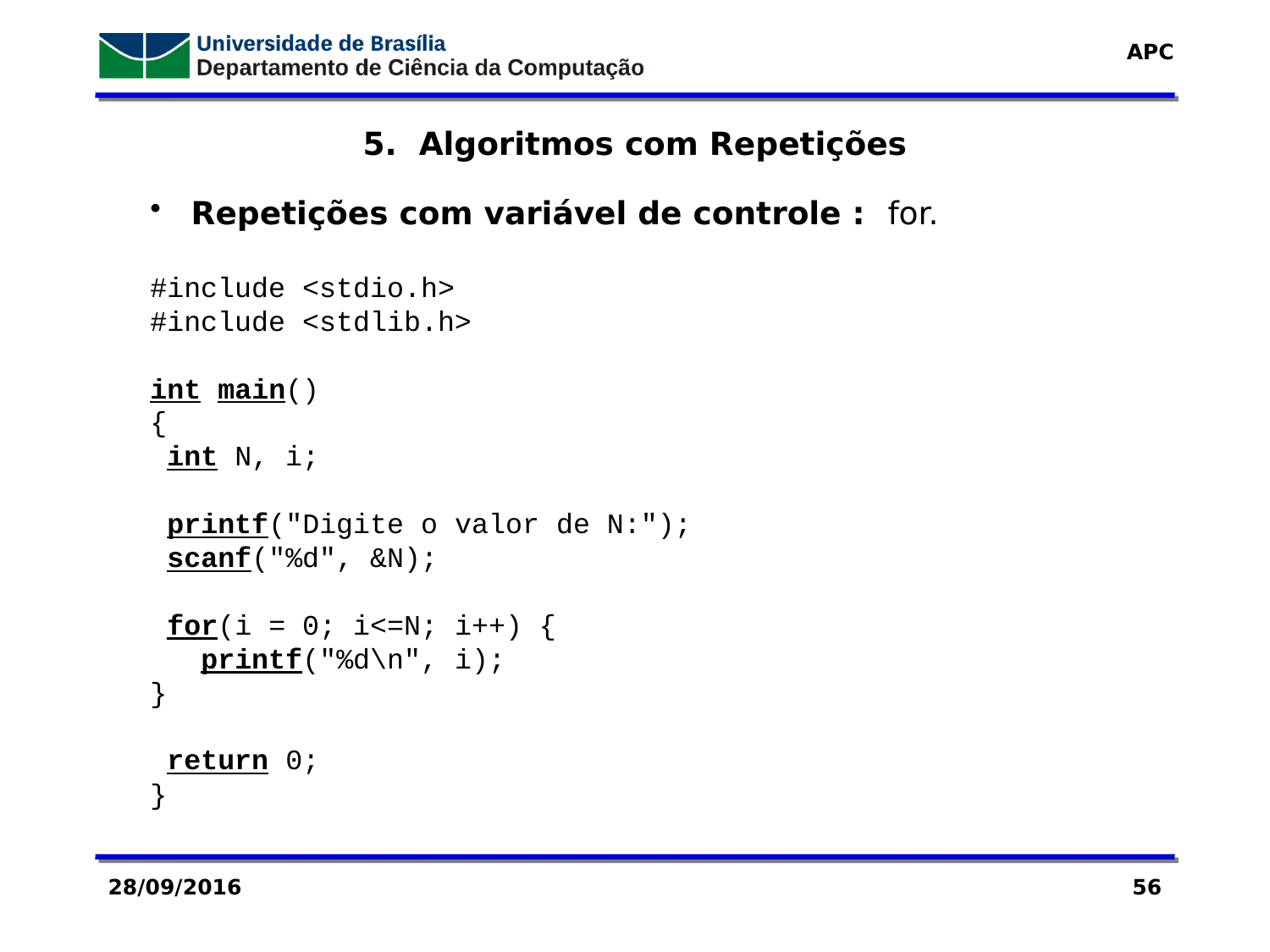

5.  Algoritmos com Repetições
 Repetições com variável de controle :  for.

#include <stdio.h>
#include <stdlib.h>

int main()
{
 int N, i;

 printf("Digite o valor de N:");
 scanf("%d", &N);

 for(i = 0; i<=N; i++) {
   printf("%d\n", i);
}

 return 0;
}
28/09/2016
56